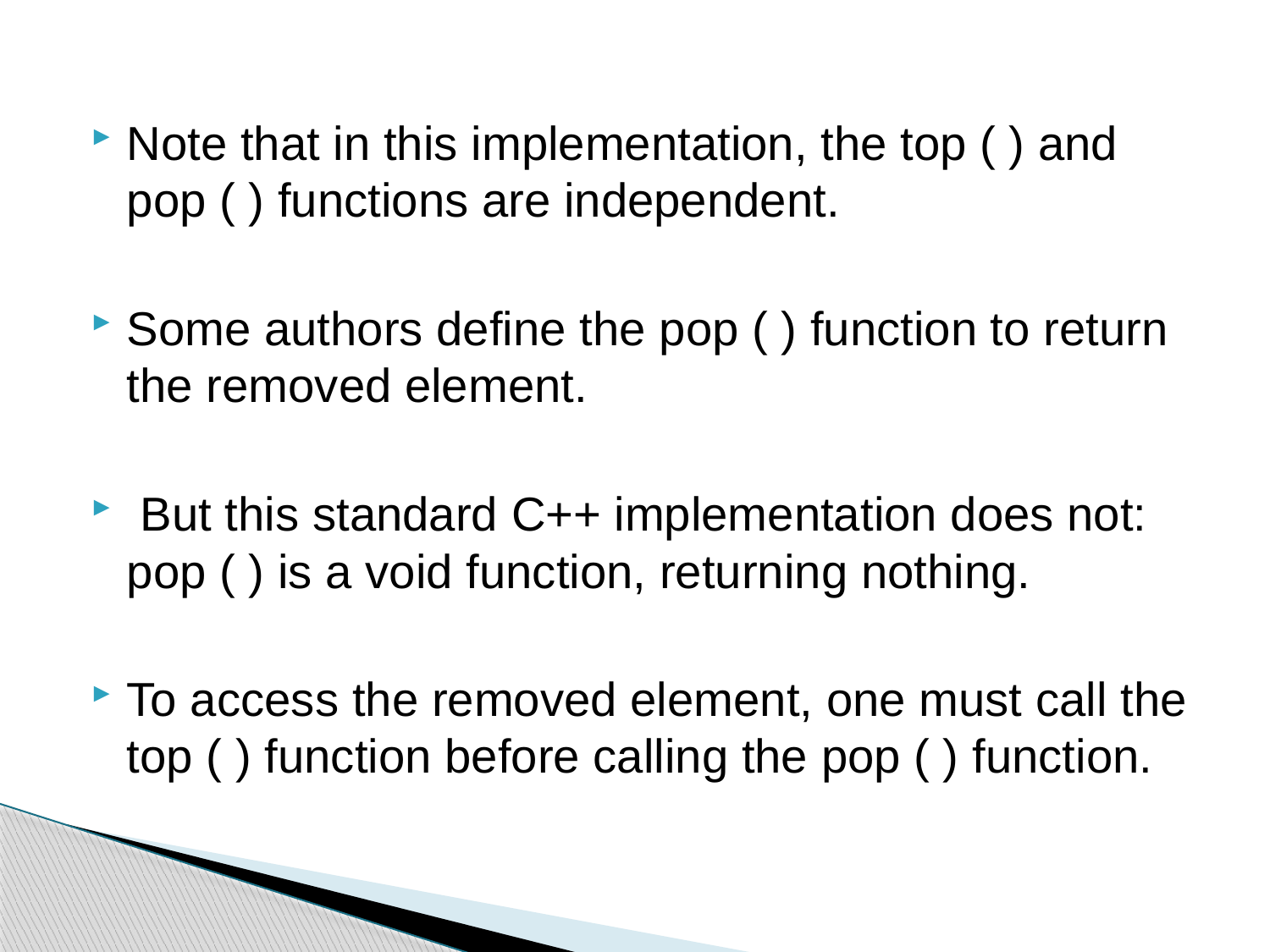

#
Note that in this implementation, the top ( ) and pop ( ) functions are independent.

Some authors define the pop ( ) function to return the removed element.

 But this standard C++ implementation does not: pop ( ) is a void function, returning nothing.

To access the removed element, one must call the top ( ) function before calling the pop ( ) function.